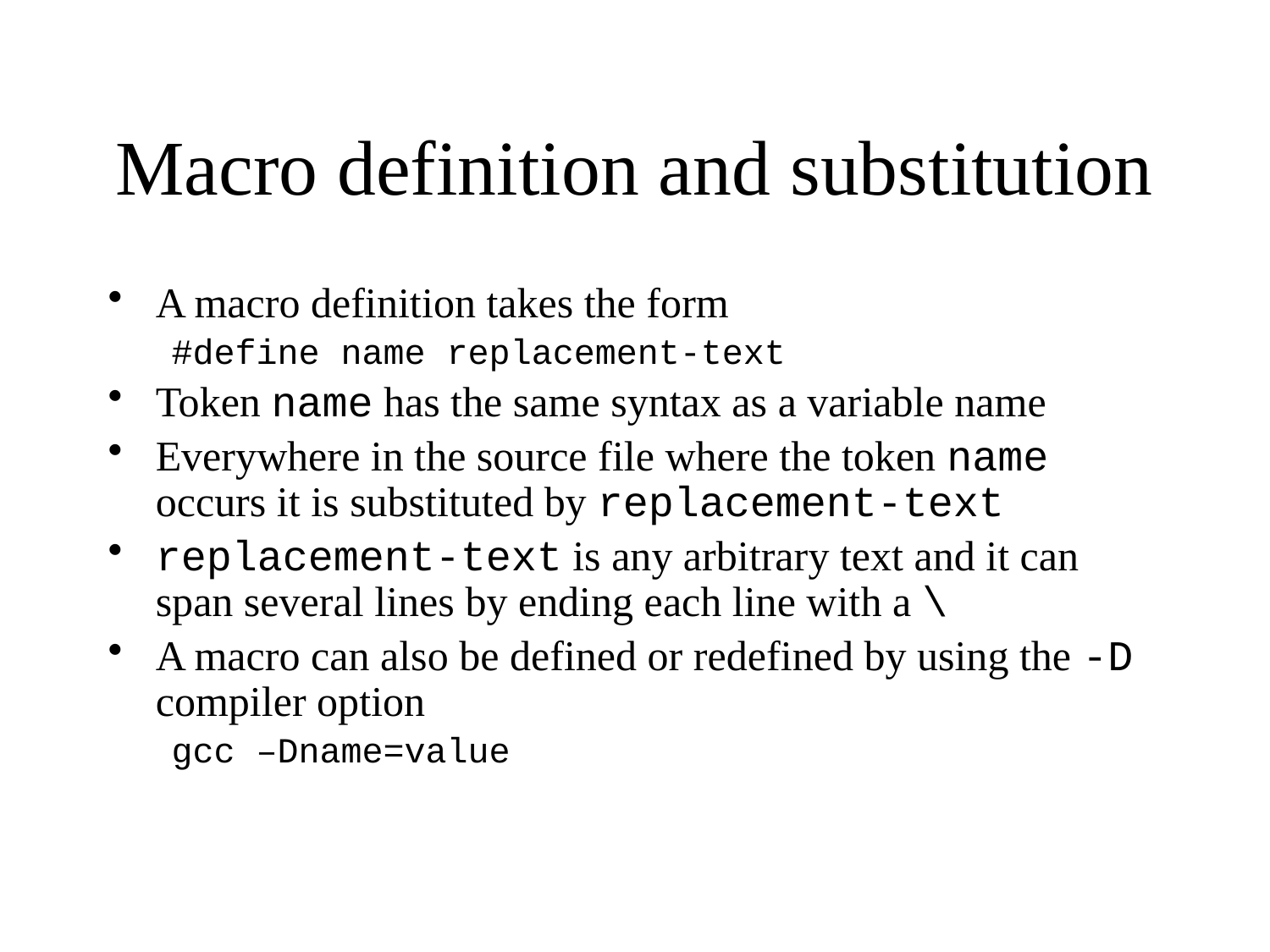

# Macro definition and substitution
A macro definition takes the form
#define name replacement-text
Token name has the same syntax as a variable name
Everywhere in the source file where the token name occurs it is substituted by replacement-text
replacement-text is any arbitrary text and it can span several lines by ending each line with a \
A macro can also be defined or redefined by using the -D compiler option
gcc –Dname=value